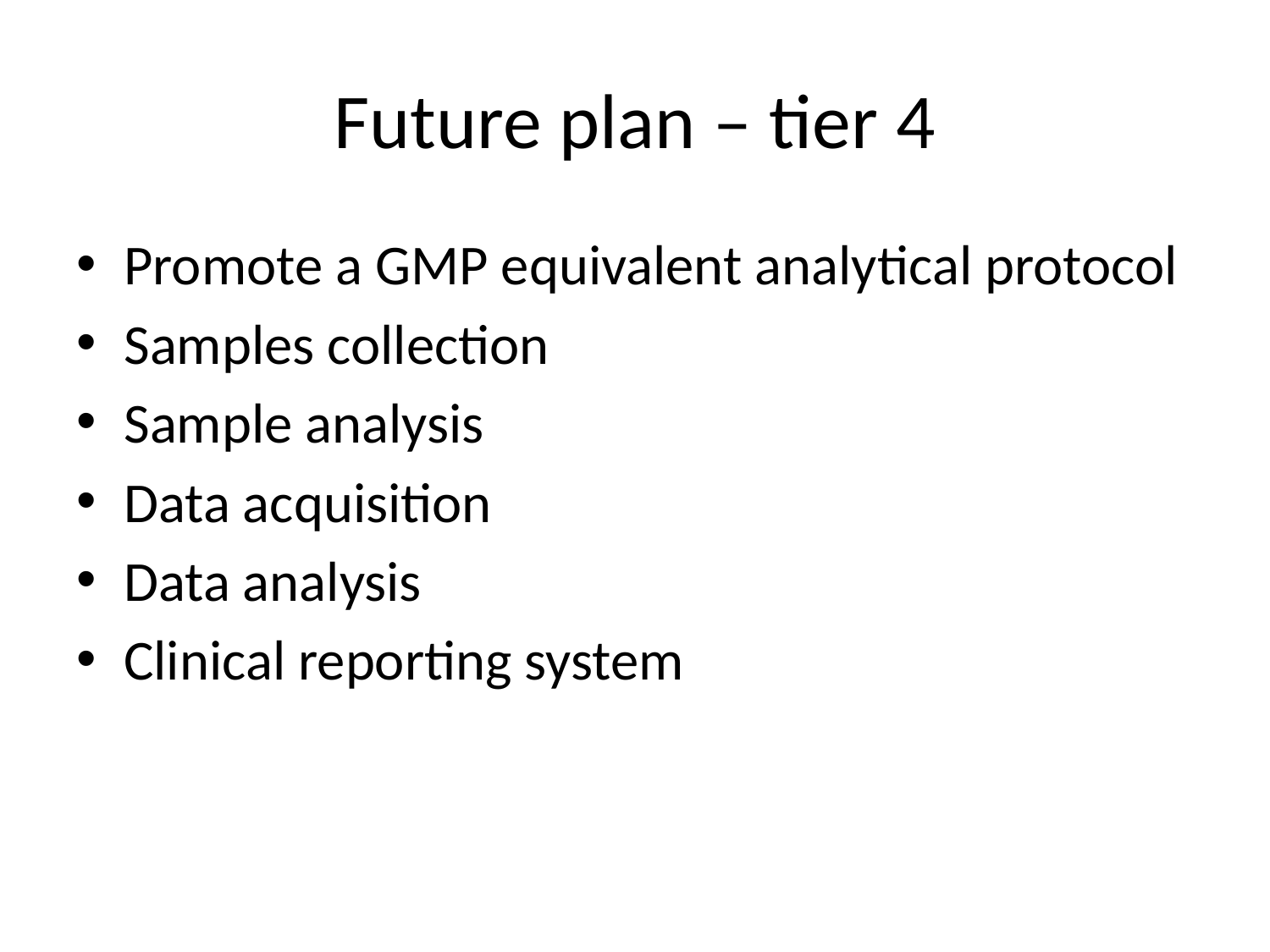

# Future plan – tier 4
Promote a GMP equivalent analytical protocol
Samples collection
Sample analysis
Data acquisition
Data analysis
Clinical reporting system